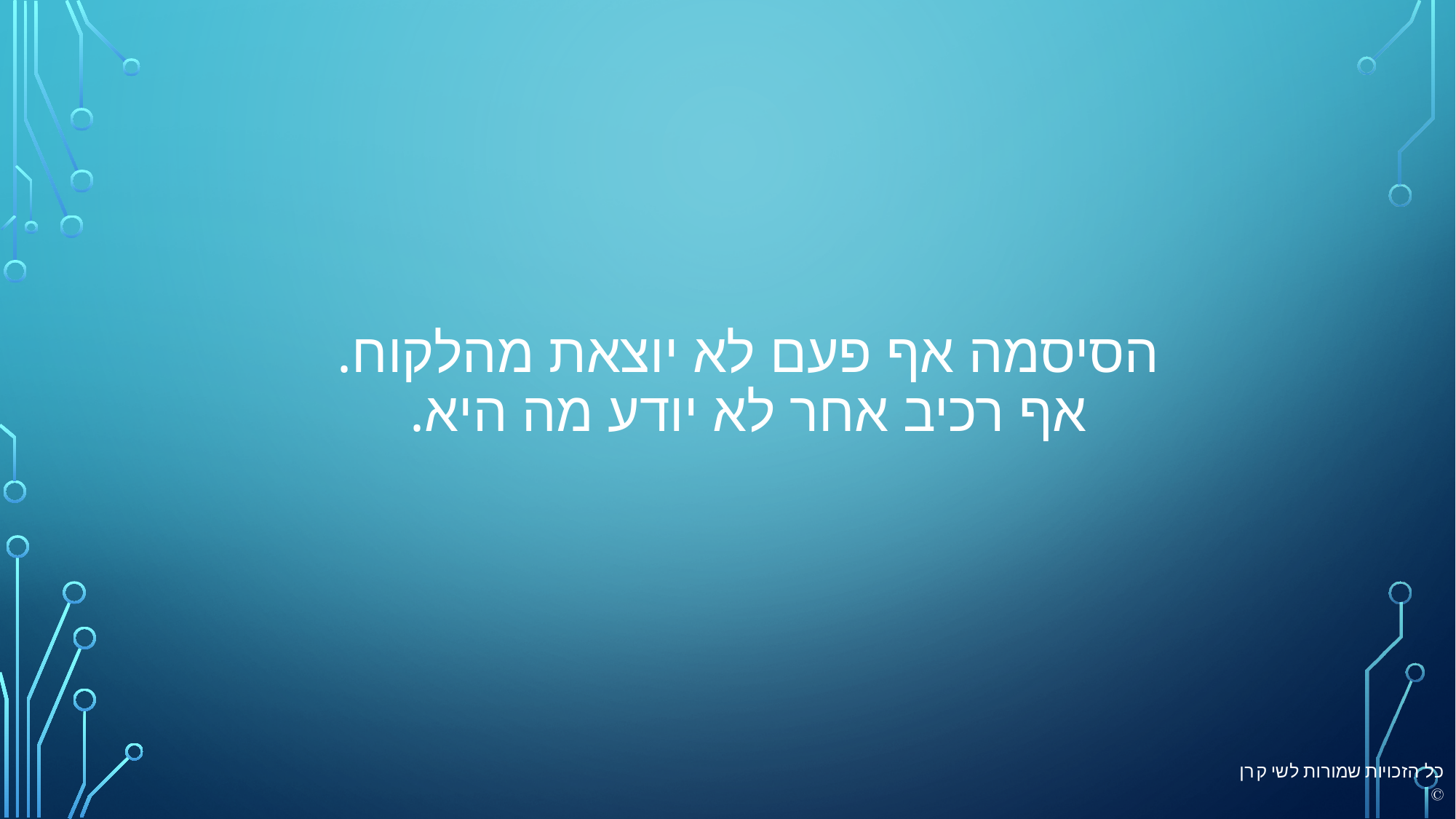

# הסיסמה אף פעם לא יוצאת מהלקוח. אף רכיב אחר לא יודע מה היא.
כל הזכויות שמורות לשי קרן ©️